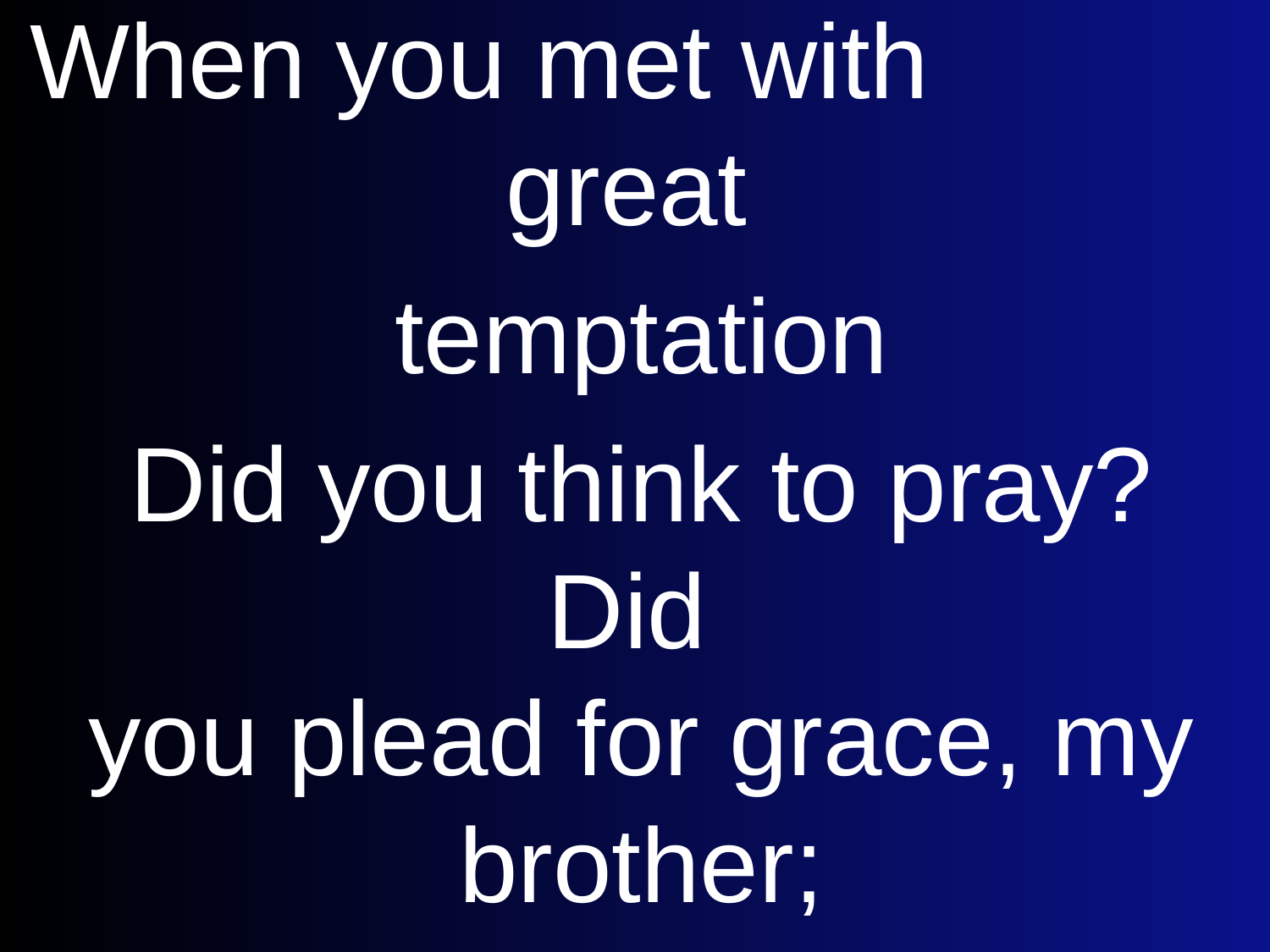

When you met with            great
temptation
Did you think to pray?
Did
you plead for grace, my brother;